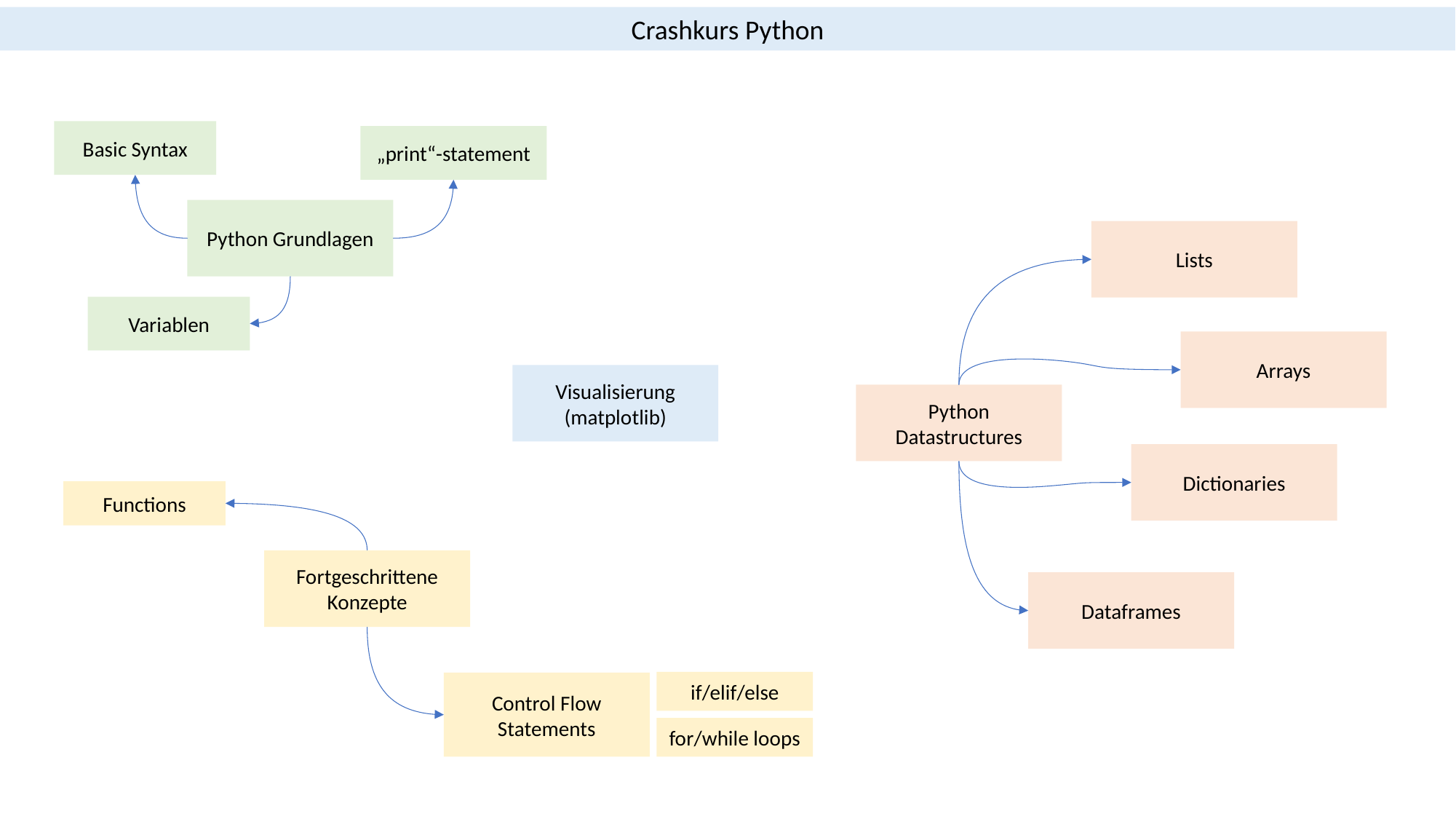

Crashkurs Python
Basic Syntax
„print“-statement
Python Grundlagen
Lists
Variablen
Arrays
Visualisierung
(matplotlib)
Python Datastructures
Dictionaries
Functions
Fortgeschrittene Konzepte
Dataframes
if/elif/else
Control Flow Statements
for/while loops